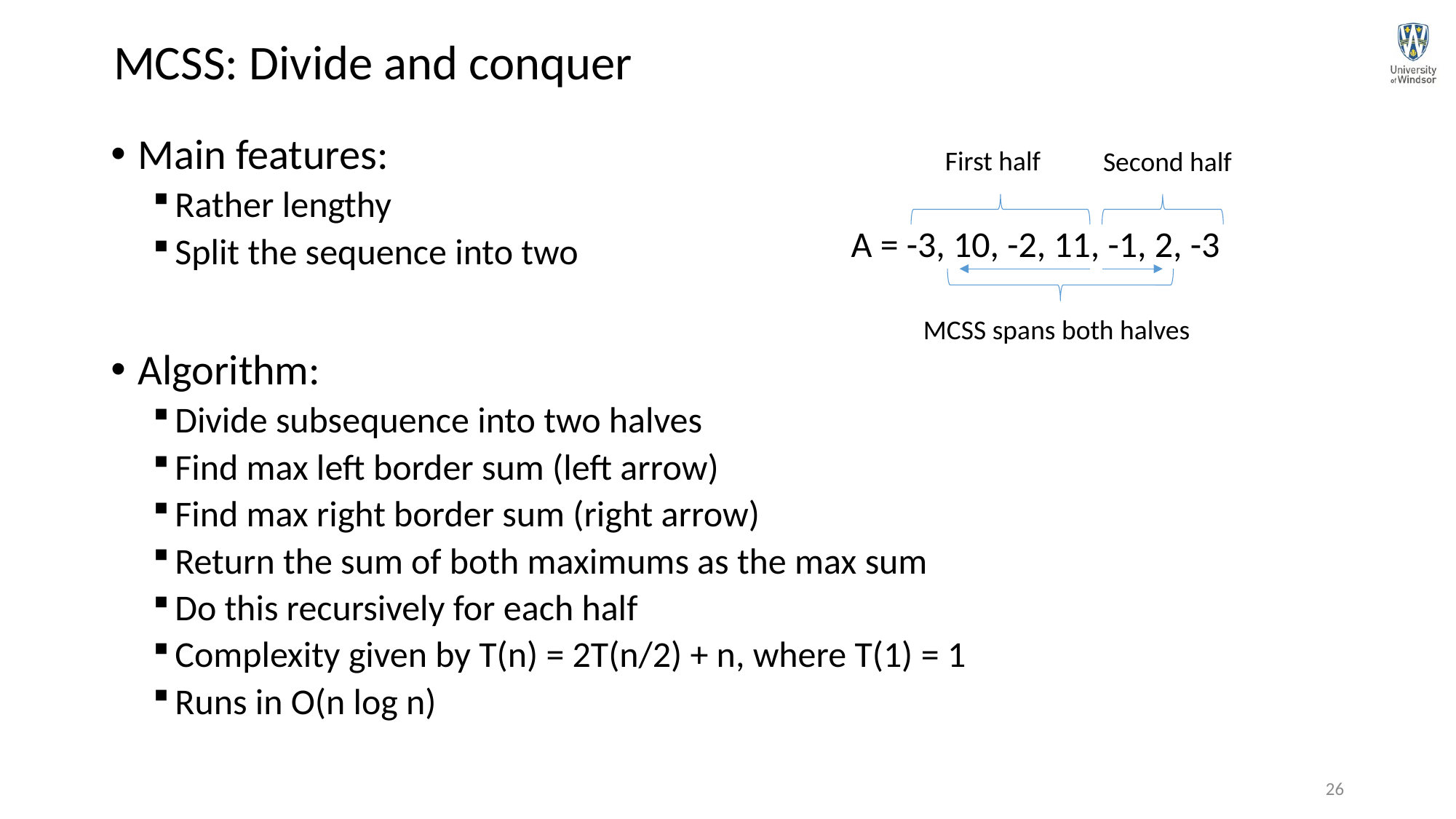

# MCSS: Divide and conquer

Main features:
Rather lengthy
Split the sequence into two

Algorithm:
Divide subsequence into two halves
Find max left border sum (left arrow)
Find max right border sum (right arrow)
Return the sum of both maximums as the max sum
Do this recursively for each half
Complexity given by T(n) = 2T(n/2) + n, where T(1) = 1
Runs in O(n log n)
First half
Second half

A = -3, 10, -2, 11, -1, 2, -3

MCSS spans both halves
26